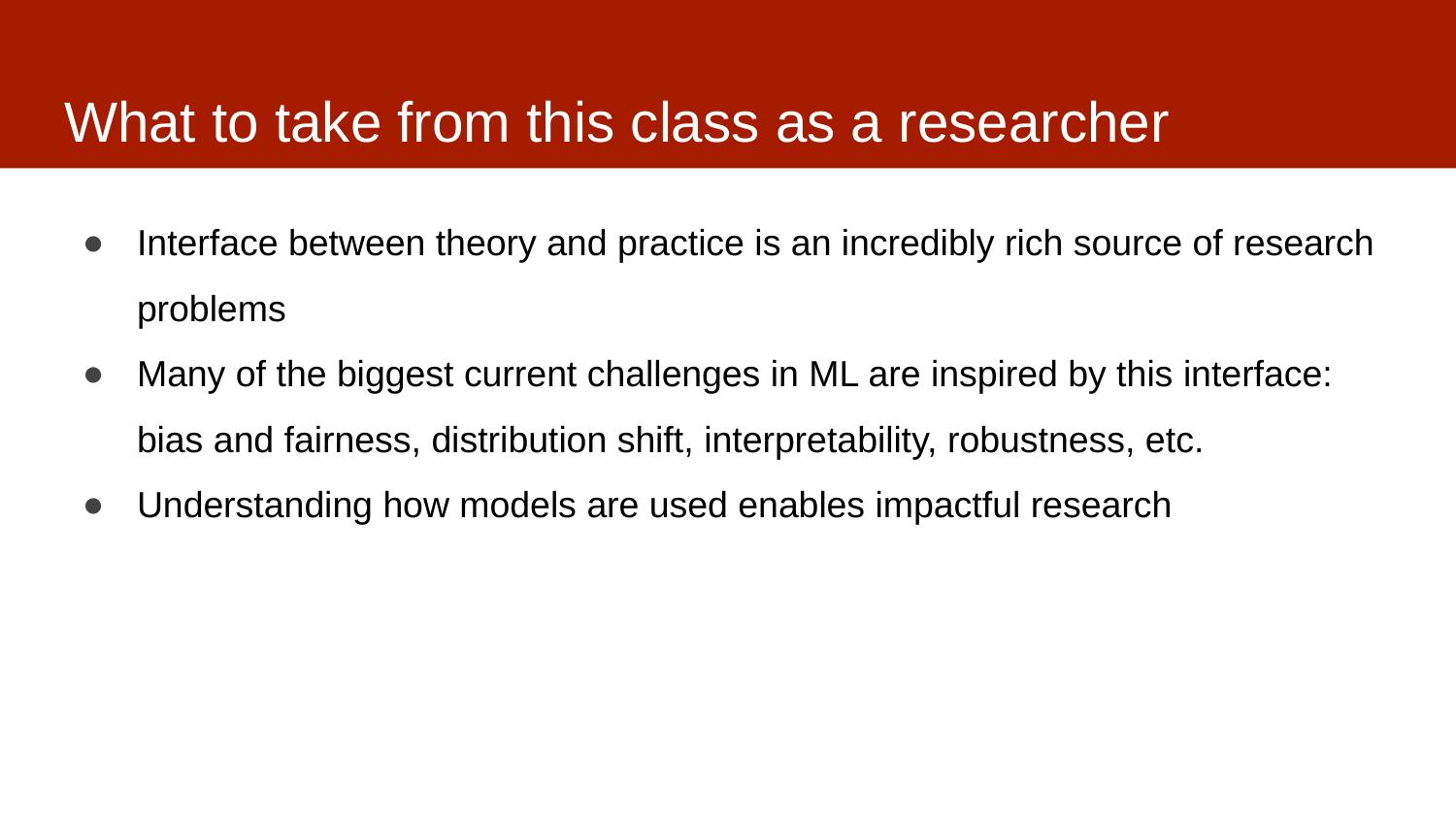

# What to take from this class as a researcher
Interface between theory and practice is an incredibly rich source of research problems
Many of the biggest current challenges in ML are inspired by this interface: bias and fairness, distribution shift, interpretability, robustness, etc.
Understanding how models are used enables impactful research